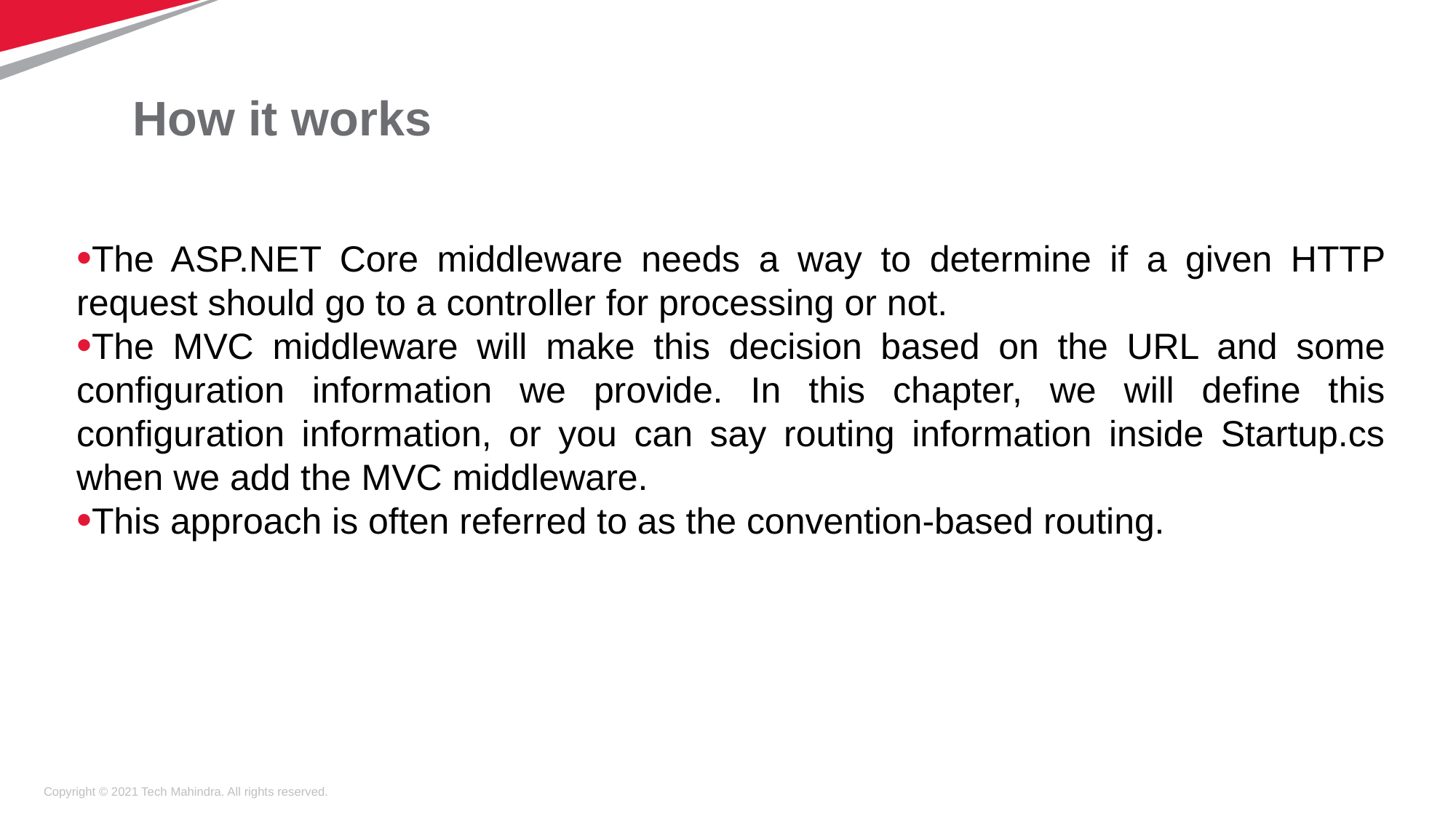

# How it works
The ASP.NET Core middleware needs a way to determine if a given HTTP request should go to a controller for processing or not.
The MVC middleware will make this decision based on the URL and some configuration information we provide. In this chapter, we will define this configuration information, or you can say routing information inside Startup.cs when we add the MVC middleware.
This approach is often referred to as the convention-based routing.